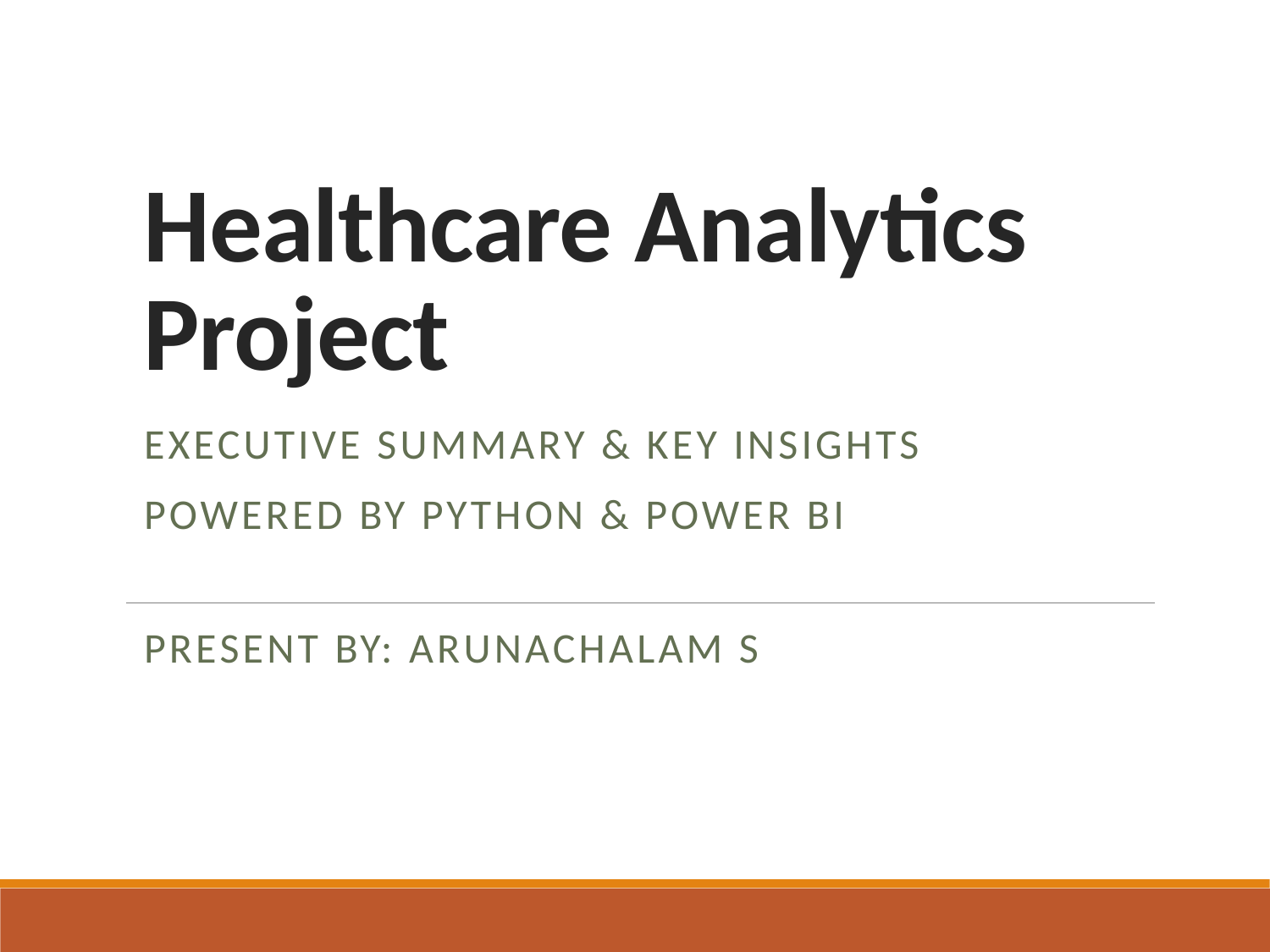

# Healthcare Analytics Project
Executive Summary & Key Insights
Powered by Python & Power BI
Present by: Arunachalam s